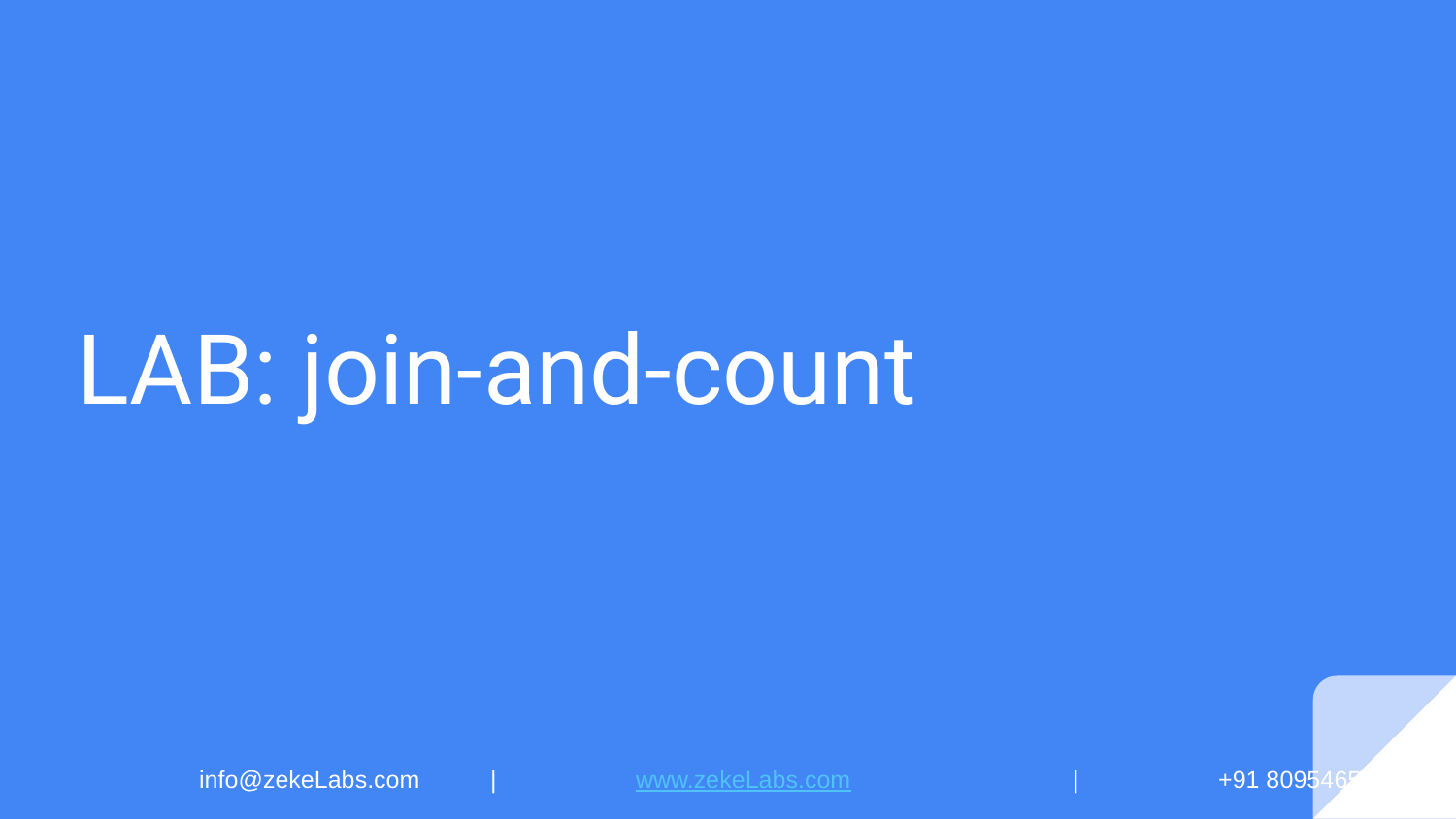

# LAB: join-and-count
info@zekeLabs.com	|	www.zekeLabs.com		|	+91 8095465880